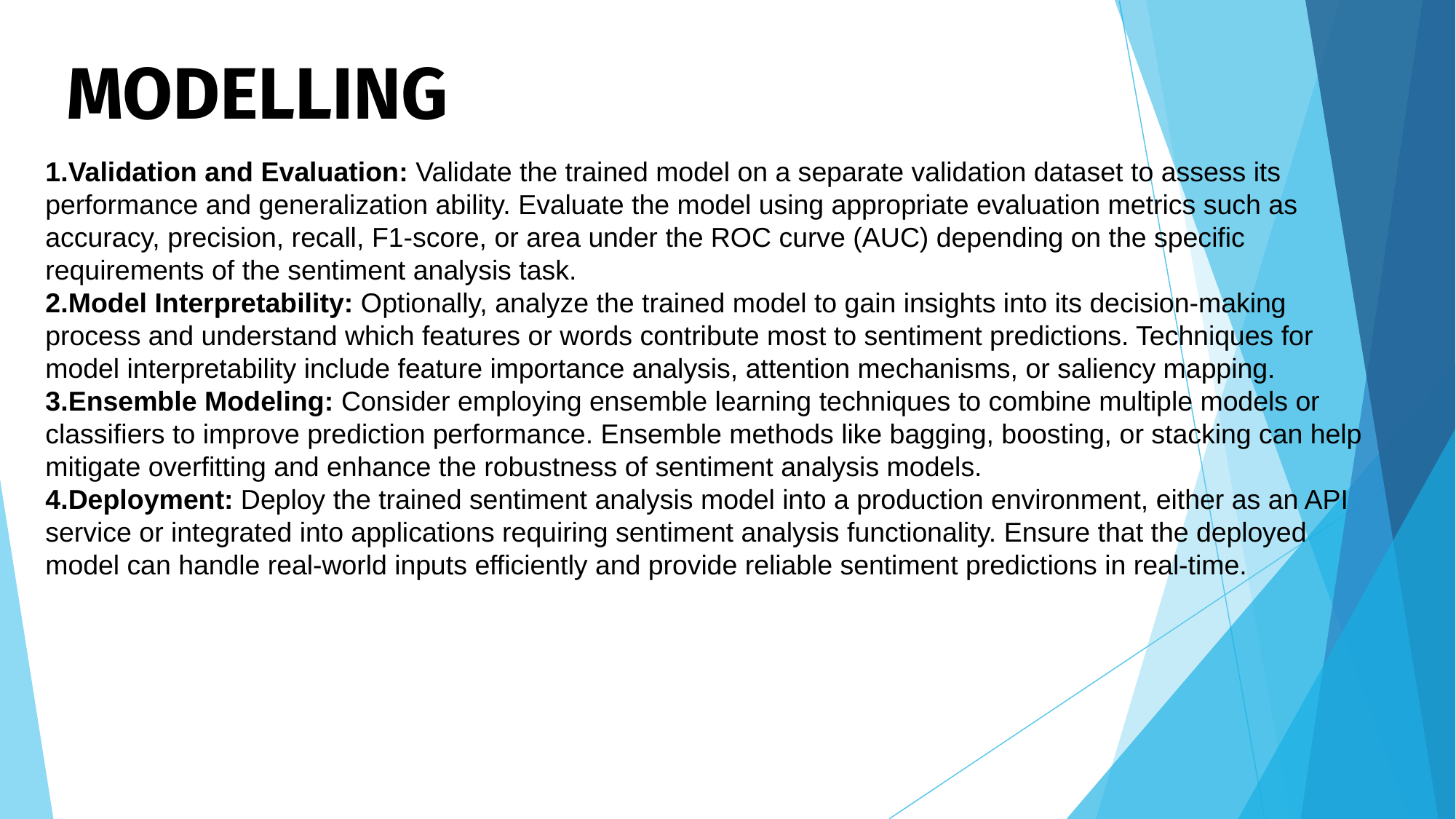

# MODELLING
Validation and Evaluation: Validate the trained model on a separate validation dataset to assess its performance and generalization ability. Evaluate the model using appropriate evaluation metrics such as accuracy, precision, recall, F1-score, or area under the ROC curve (AUC) depending on the specific requirements of the sentiment analysis task.
Model Interpretability: Optionally, analyze the trained model to gain insights into its decision-making process and understand which features or words contribute most to sentiment predictions. Techniques for model interpretability include feature importance analysis, attention mechanisms, or saliency mapping.
Ensemble Modeling: Consider employing ensemble learning techniques to combine multiple models or classifiers to improve prediction performance. Ensemble methods like bagging, boosting, or stacking can help mitigate overfitting and enhance the robustness of sentiment analysis models.
Deployment: Deploy the trained sentiment analysis model into a production environment, either as an API service or integrated into applications requiring sentiment analysis functionality. Ensure that the deployed model can handle real-world inputs efficiently and provide reliable sentiment predictions in real-time.